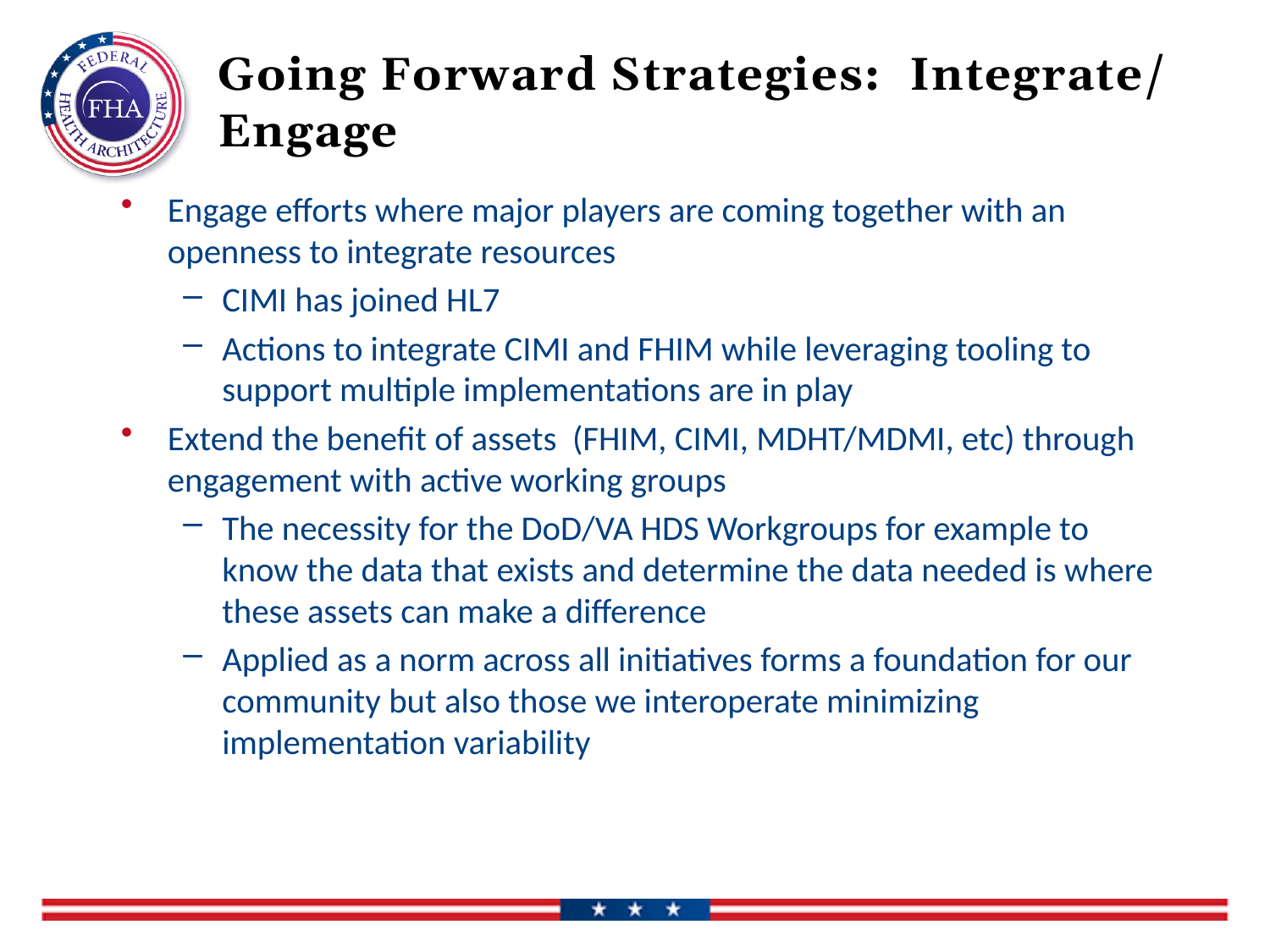

# Going Forward Strategies:  Integrate/ Engage
Engage efforts where major players are coming together with an openness to integrate resources
CIMI has joined HL7
Actions to integrate CIMI and FHIM while leveraging tooling to support multiple implementations are in play
Extend the benefit of assets  (FHIM, CIMI, MDHT/MDMI, etc) through engagement with active working groups
The necessity for the DoD/VA HDS Workgroups for example to know the data that exists and determine the data needed is where these assets can make a difference
Applied as a norm across all initiatives forms a foundation for our community but also those we interoperate minimizing  implementation variability
22